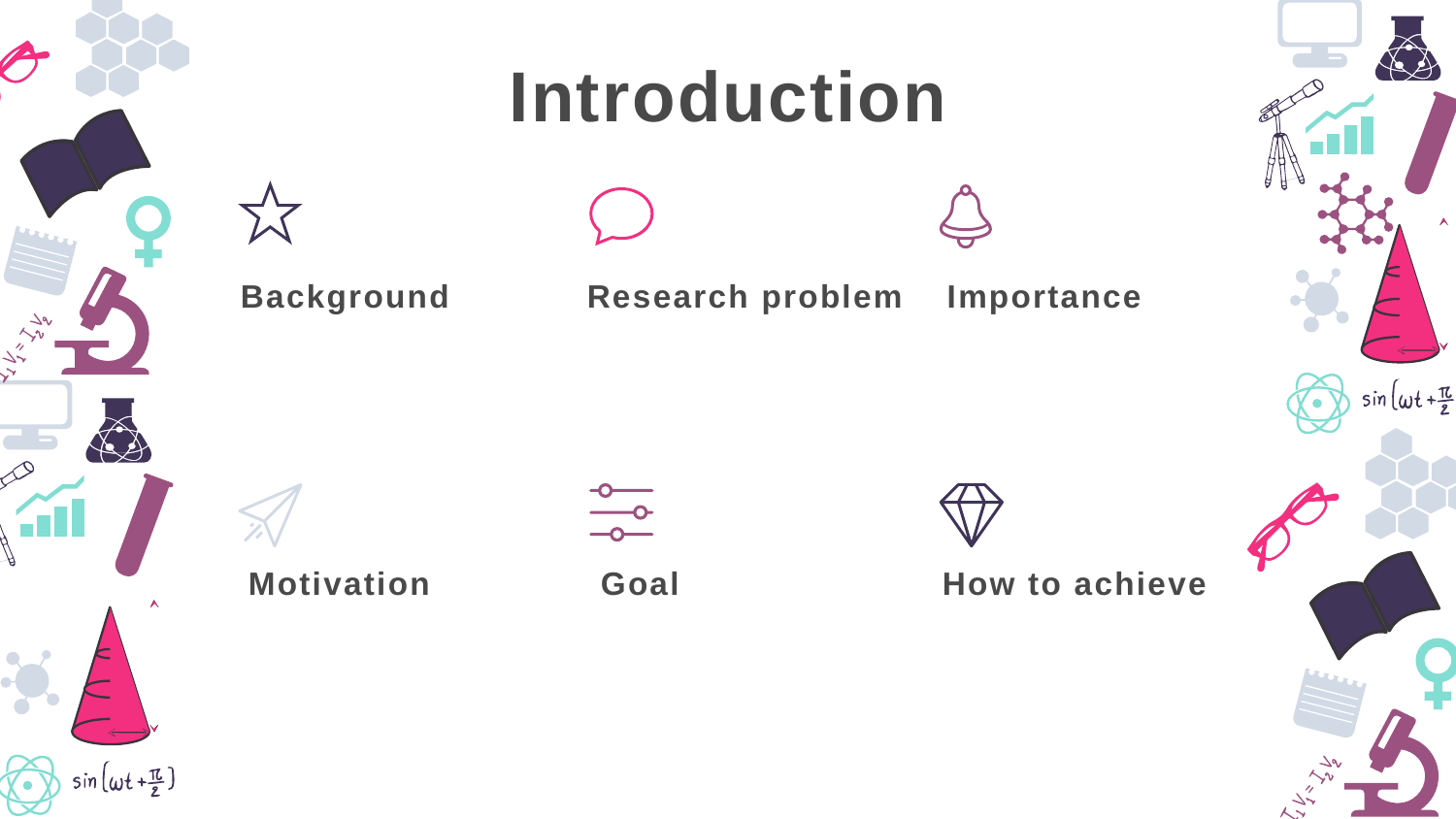

Introduction

Background
Research problem
Importance

Motivation
Goal
How to achieve